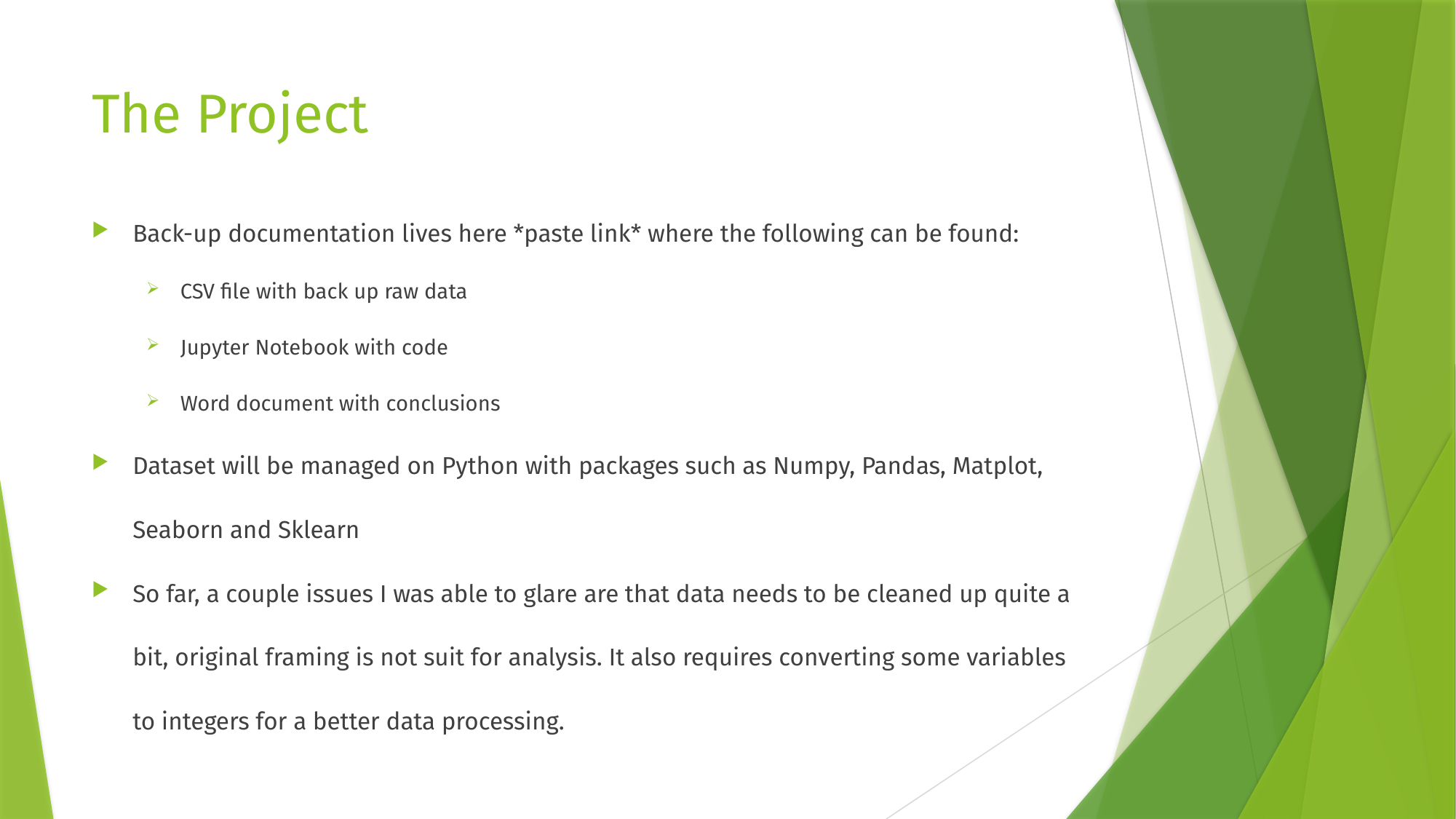

# The Project
Back-up documentation lives here *paste link* where the following can be found:
CSV file with back up raw data
Jupyter Notebook with code
Word document with conclusions
Dataset will be managed on Python with packages such as Numpy, Pandas, Matplot, Seaborn and Sklearn
So far, a couple issues I was able to glare are that data needs to be cleaned up quite a bit, original framing is not suit for analysis. It also requires converting some variables to integers for a better data processing.